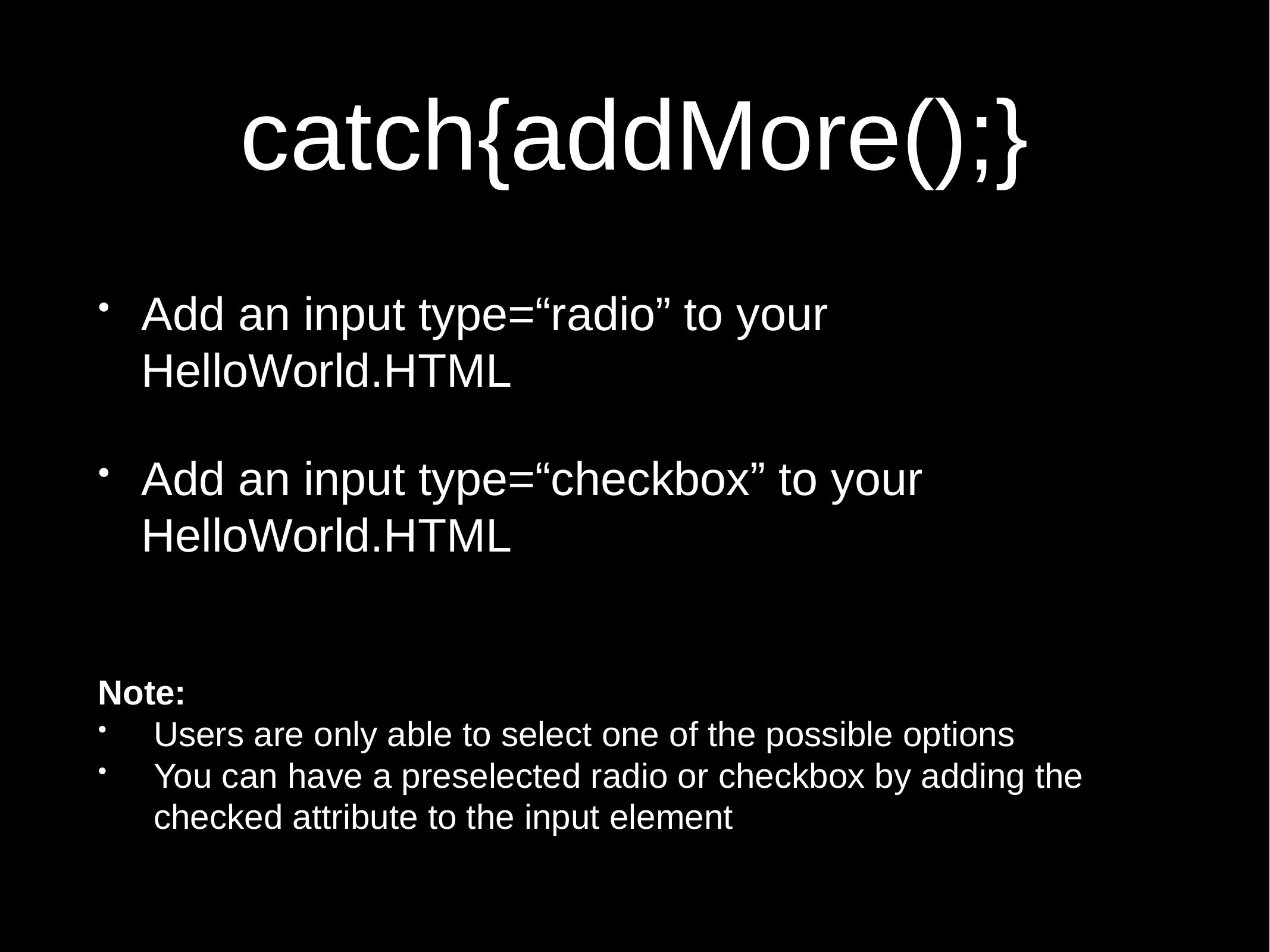

# catch{addMore();}
Add an input type=“radio” to your HelloWorld.HTML
Add an input type=“checkbox” to your HelloWorld.HTML

Note:
Users are only able to select one of the possible options
You can have a preselected radio or checkbox by adding the checked attribute to the input element